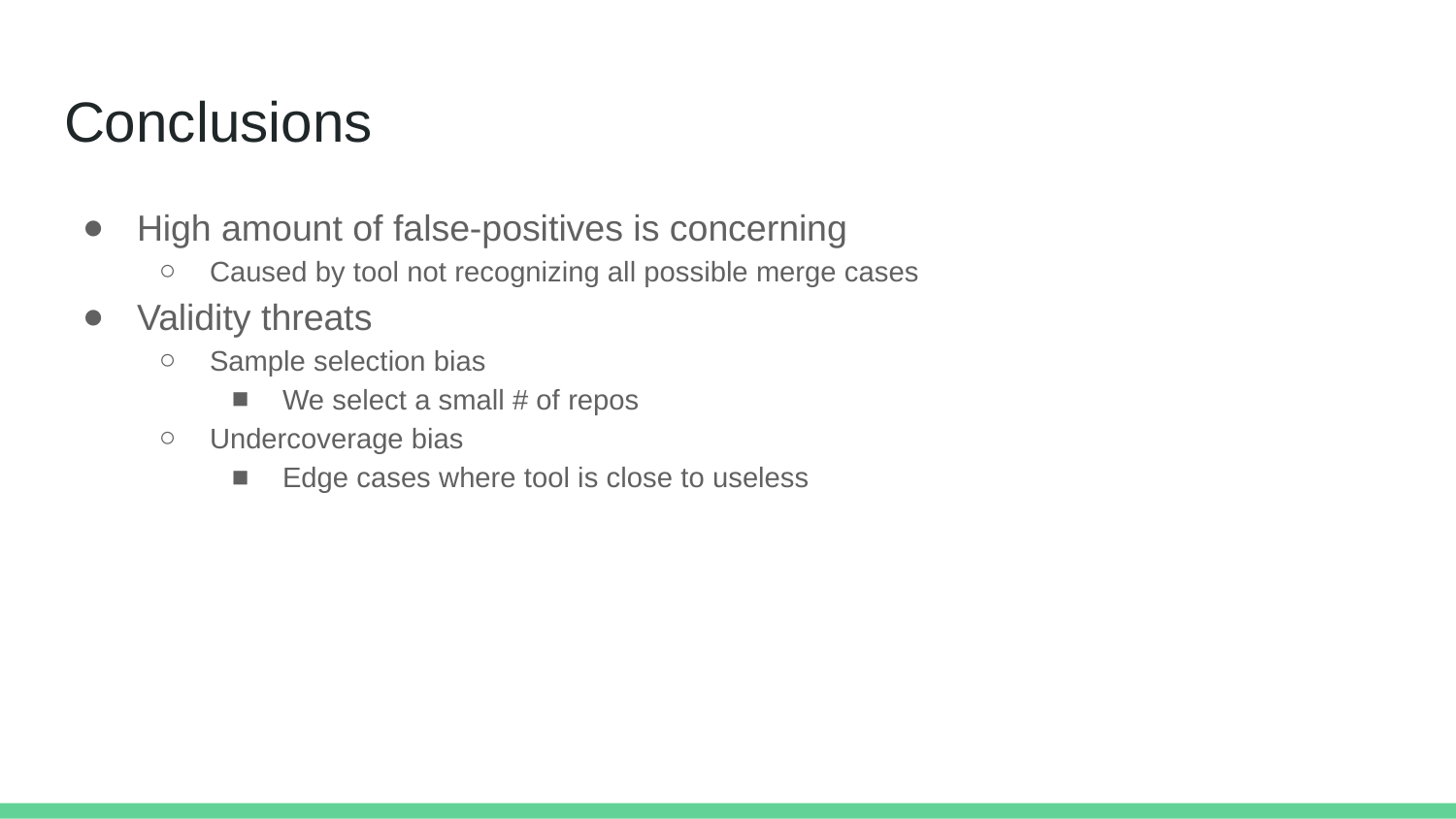

# Conclusions
High amount of false-positives is concerning
Caused by tool not recognizing all possible merge cases
Validity threats
Sample selection bias
We select a small # of repos
Undercoverage bias
Edge cases where tool is close to useless